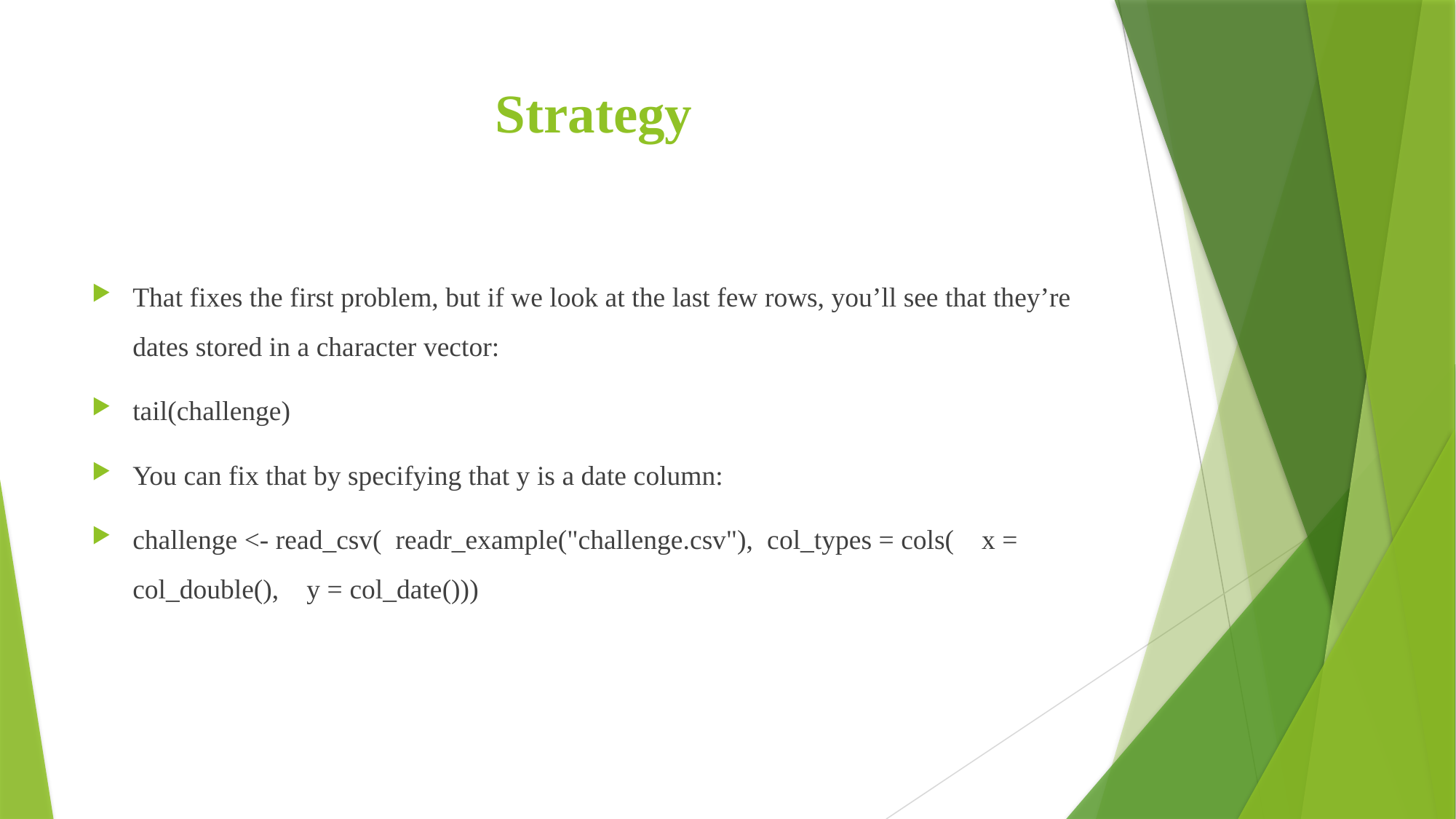

# Strategy
That fixes the first problem, but if we look at the last few rows, you’ll see that they’re dates stored in a character vector:
tail(challenge)
You can fix that by specifying that y is a date column:
challenge <- read_csv(  readr_example("challenge.csv"),  col_types = cols(    x = col_double(),    y = col_date()))